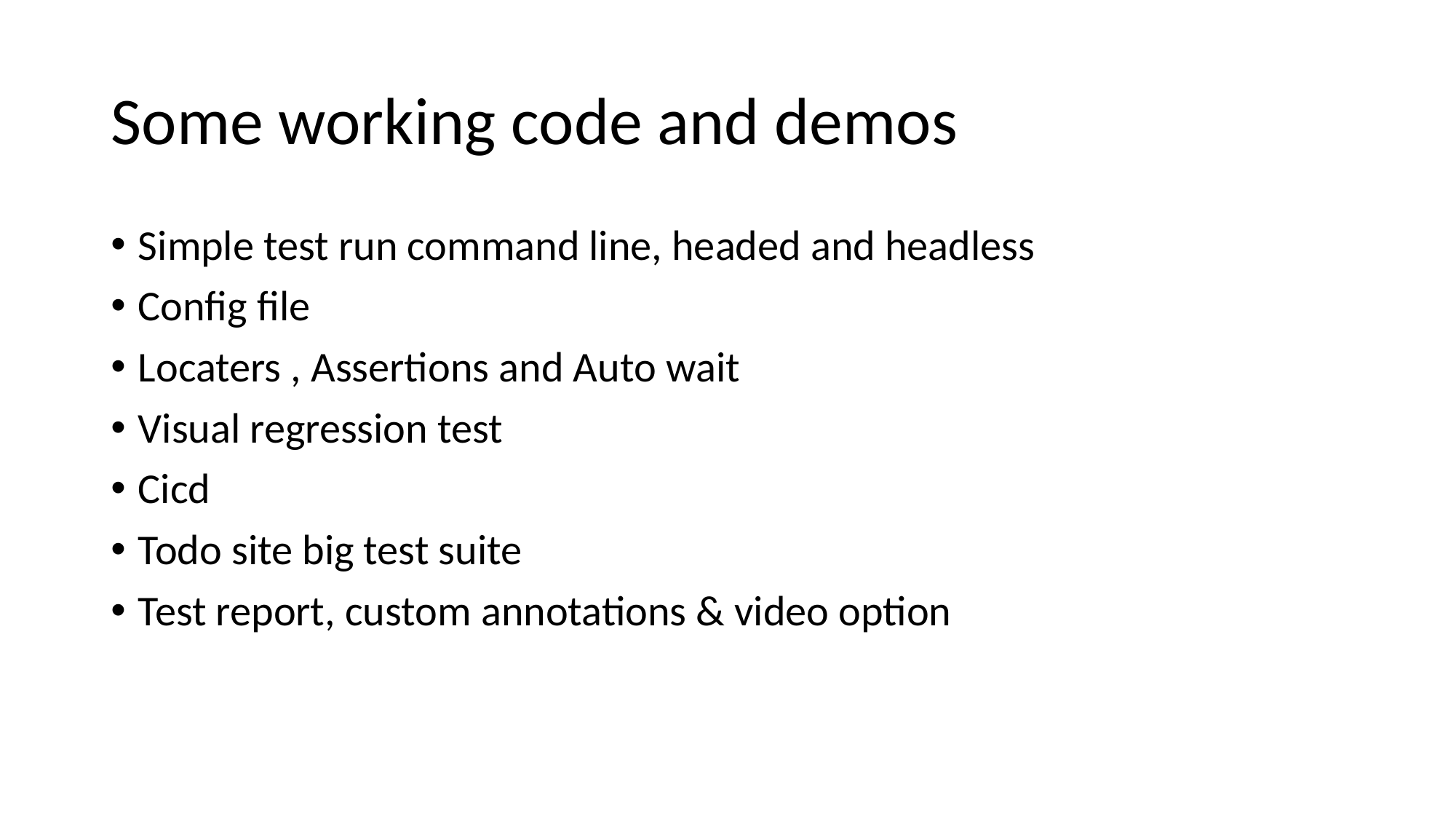

# Some working code and demos
Simple test run command line, headed and headless
Config file
Locaters , Assertions and Auto wait
Visual regression test
Cicd
Todo site big test suite
Test report, custom annotations & video option